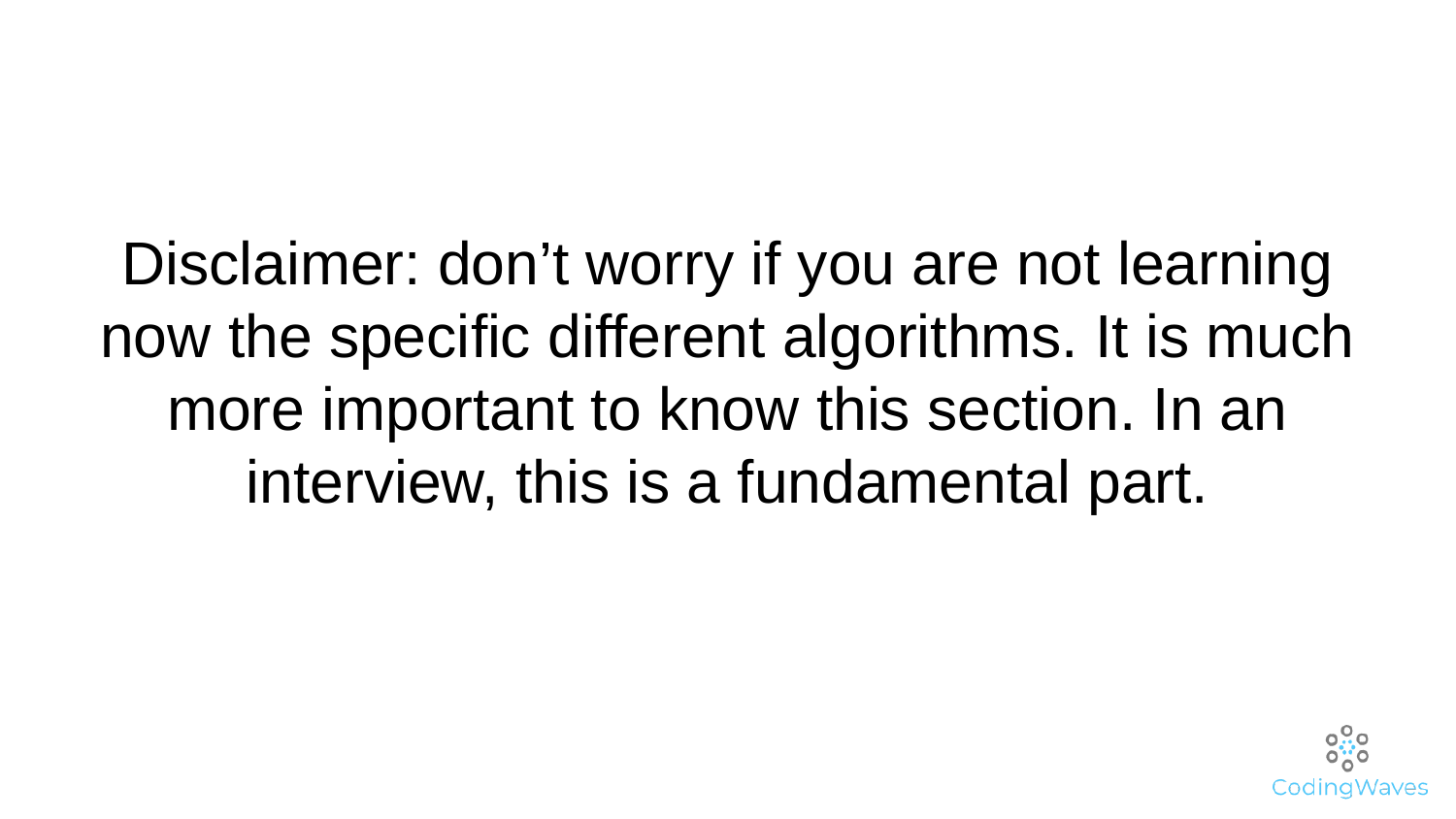

# Disclaimer: don’t worry if you are not learning now the specific different algorithms. It is much more important to know this section. In an interview, this is a fundamental part.